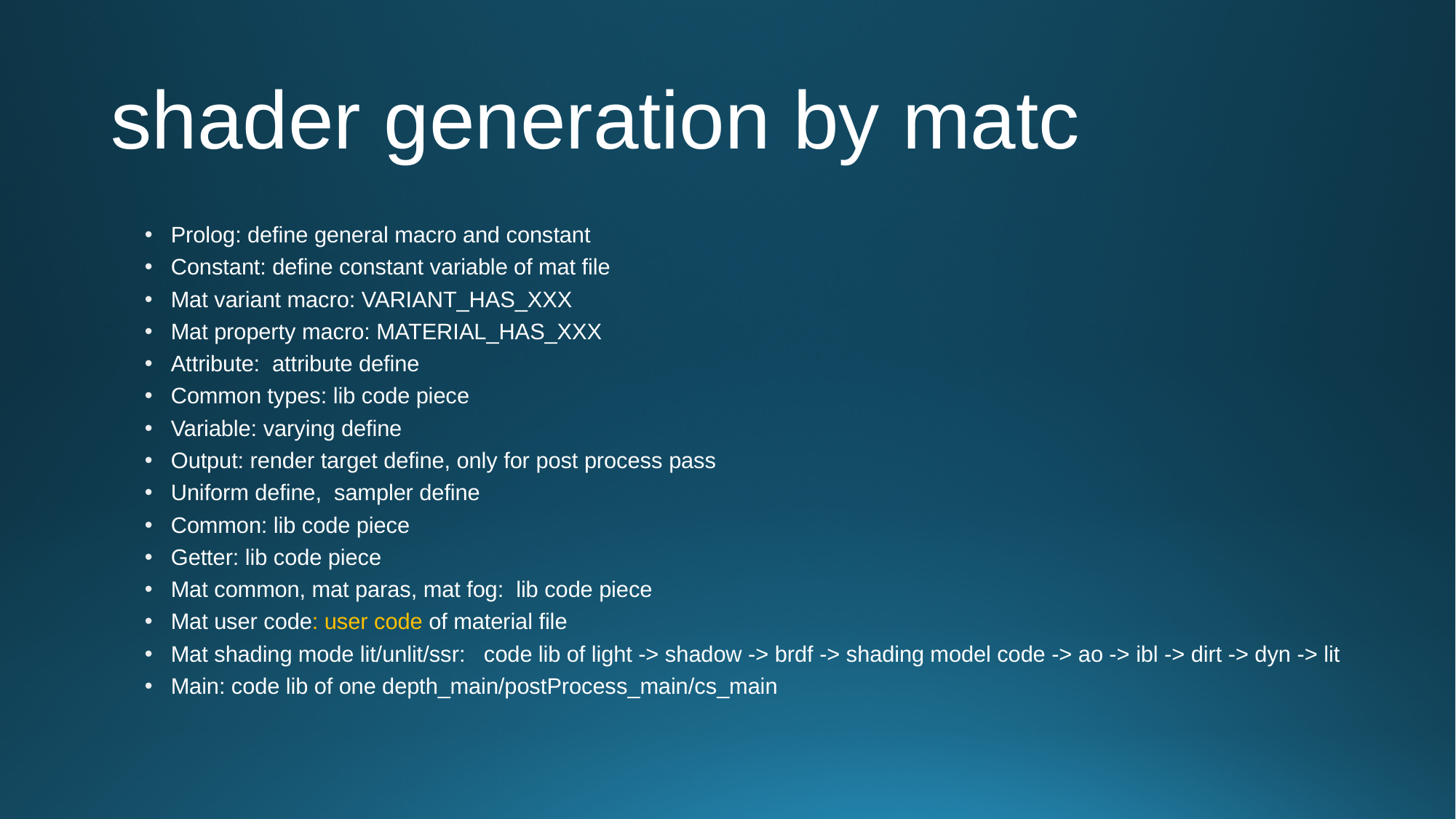

# shader generation by matc
Prolog: define general macro and constant
Constant: define constant variable of mat file
Mat variant macro: VARIANT_HAS_XXX
Mat property macro: MATERIAL_HAS_XXX
Attribute:  attribute define
Common types: lib code piece
Variable: varying define
Output: render target define, only for post process pass
Uniform define,  sampler define
Common: lib code piece
Getter: lib code piece
Mat common, mat paras, mat fog:  lib code piece
Mat user code: user code of material file
Mat shading mode lit/unlit/ssr:   code lib of light -> shadow -> brdf -> shading model code -> ao -> ibl -> dirt -> dyn -> lit
Main: code lib of one depth_main/postProcess_main/cs_main